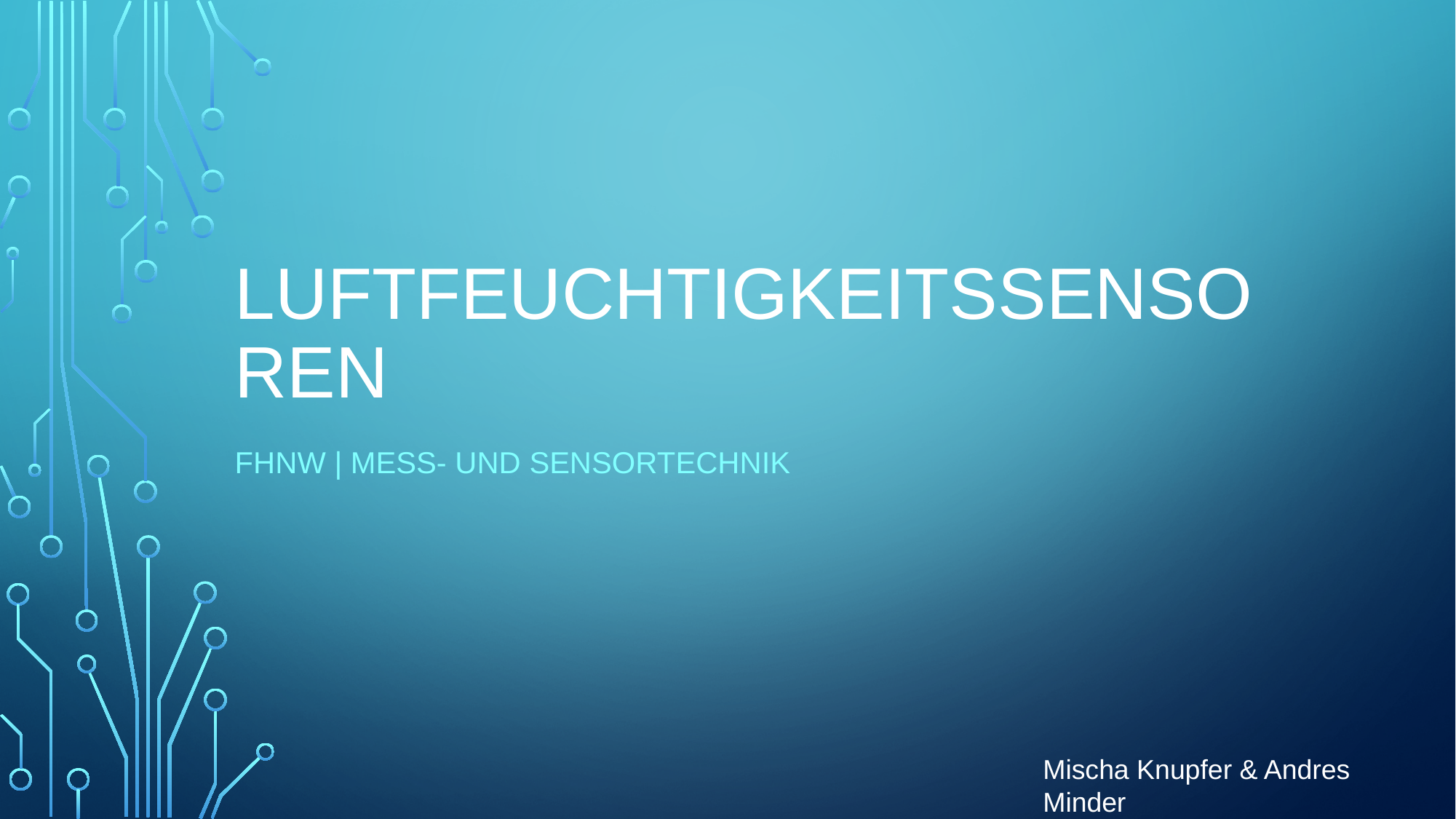

# Luftfeuchtigkeitssensoren
FHNW | Mess- und Sensortechnik
Mischa Knupfer & Andres Minder